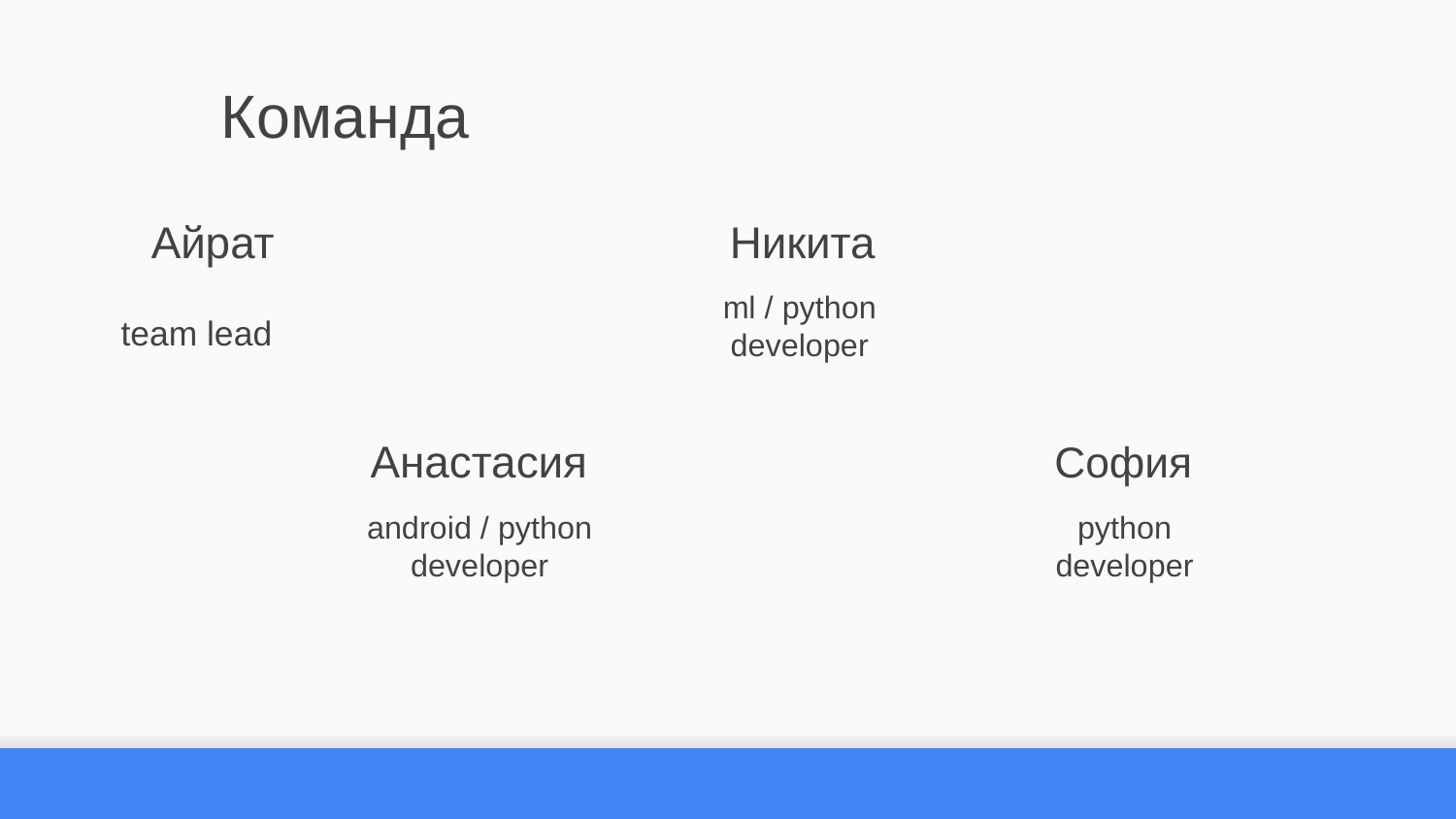

Команда
Айрат
Никита
ml / python developer
team lead
София
Анастасия
android / python developer
python developer